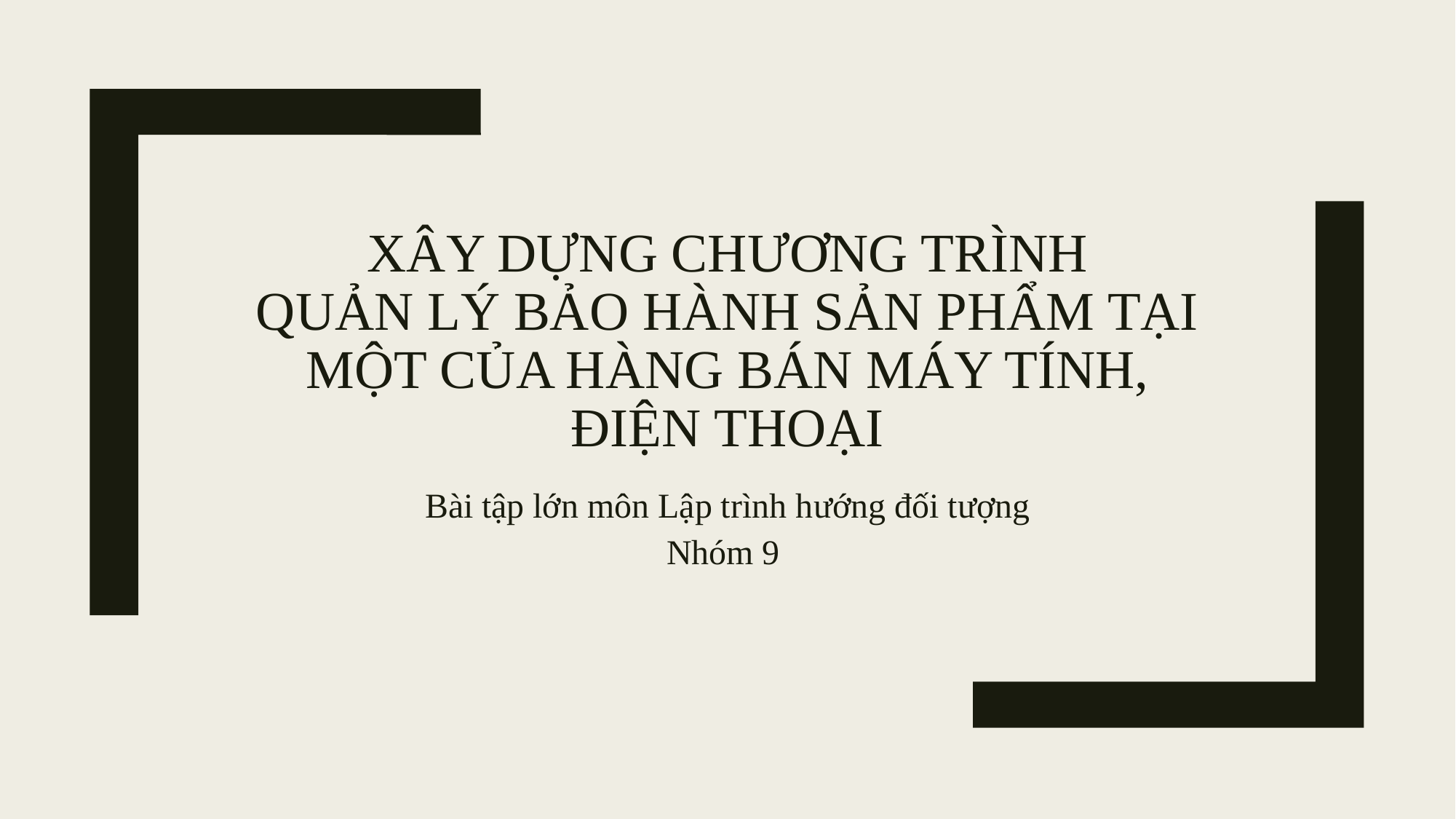

# Xây dựng chương trình quản lý bảo hành sản phẩm tại một của hàng bán máy tính, điện thoại
Bài tập lớn môn Lập trình hướng đối tượng
Nhóm 9